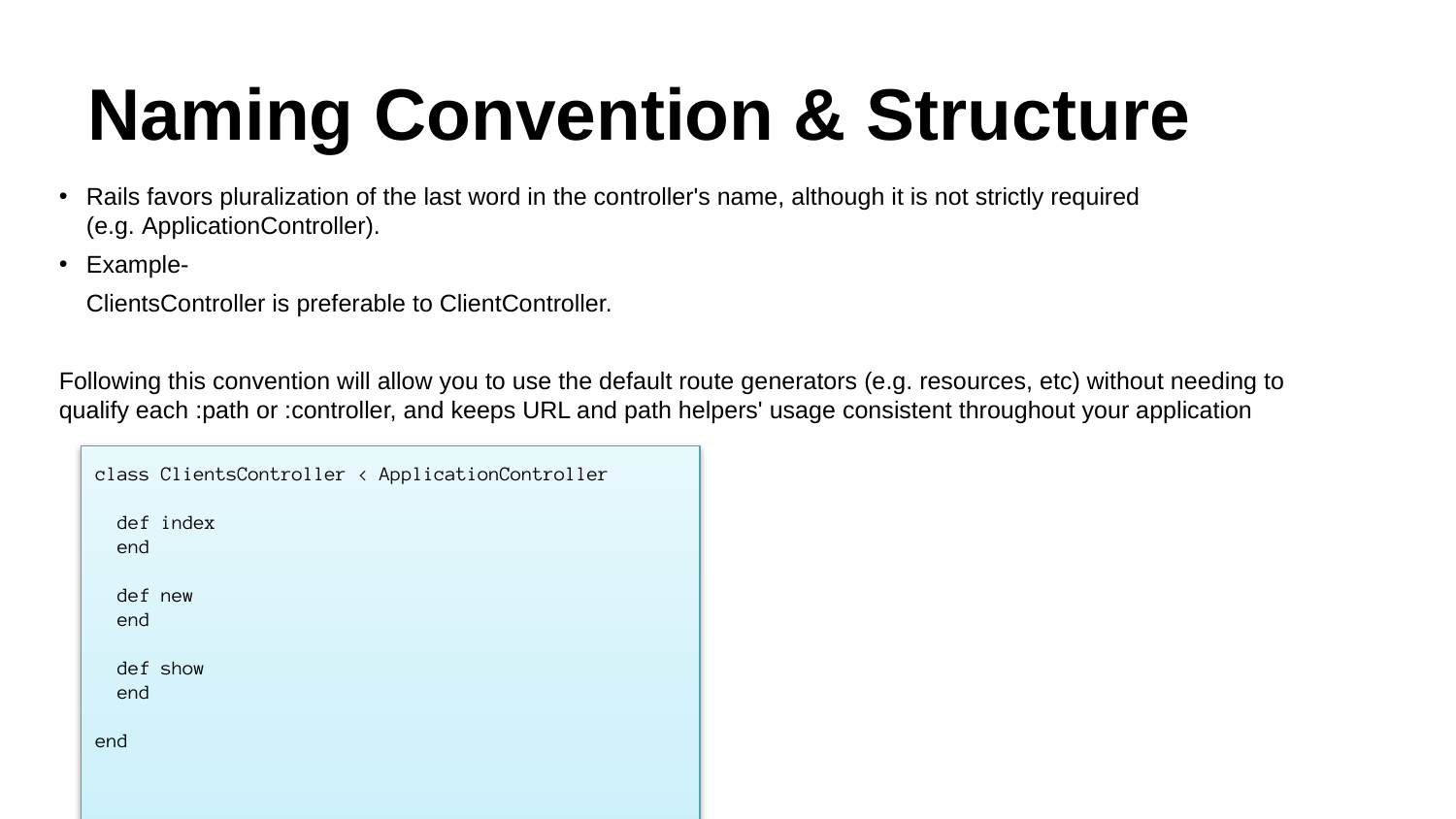

# Naming Convention & Structure
Rails favors pluralization of the last word in the controller's name, although it is not strictly required (e.g. ApplicationController).
Example-
    ClientsController is preferable to ClientController.

Following this convention will allow you to use the default route generators (e.g. resources, etc) without needing to qualify each :path or :controller, and keeps URL and path helpers' usage consistent throughout your application

class ClientsController < ApplicationController

  def index
  end

  def new
  end

  def show
  end

end